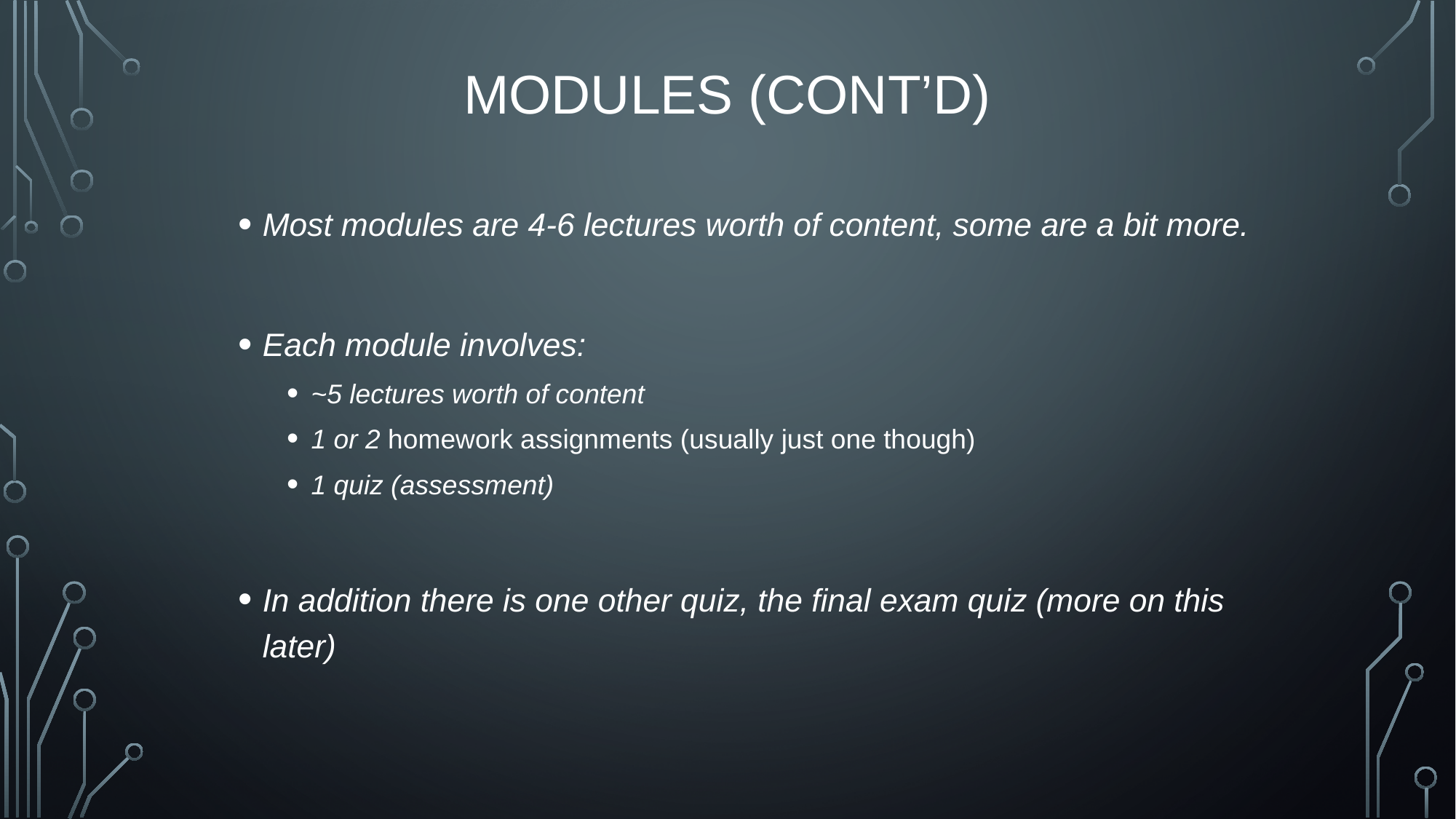

# Modules (Cont’d)
Most modules are 4-6 lectures worth of content, some are a bit more.

Each module involves:
~5 lectures worth of content
1 or 2 homework assignments (usually just one though)
1 quiz (assessment)

In addition there is one other quiz, the final exam quiz (more on this later)